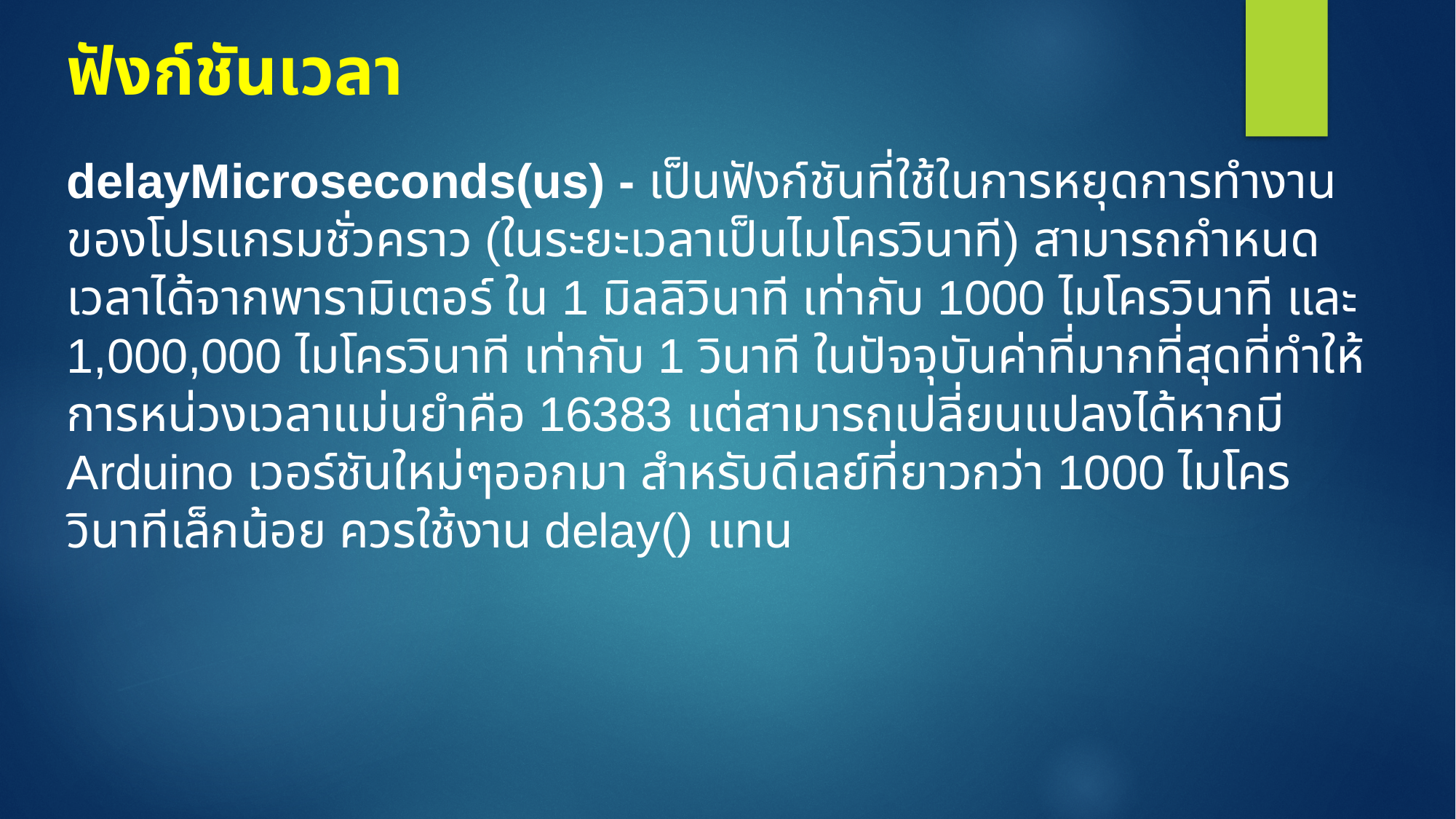

# ฟังก์ชันเวลา
delayMicroseconds(us) - เป็นฟังก์ชันที่ใช้ในการหยุดการทำงานของโปรแกรมชั่วคราว (ในระยะเวลาเป็นไมโครวินาที) สามารถกำหนด เวลาได้จากพารามิเตอร์ ใน 1 มิลลิวินาที เท่ากับ 1000 ไมโครวินาที และ 1,000,000 ไมโครวินาที เท่ากับ 1 วินาที ในปัจจุบันค่าที่มากที่สุดที่ทำให้การหน่วงเวลาแม่นยำคือ 16383 แต่สามารถเปลี่ยนแปลงได้หากมี Arduino เวอร์ชันใหม่ๆออกมา สำหรับดีเลย์ที่ยาวกว่า 1000 ไมโครวินาทีเล็กน้อย ควรใช้งาน delay() แทน